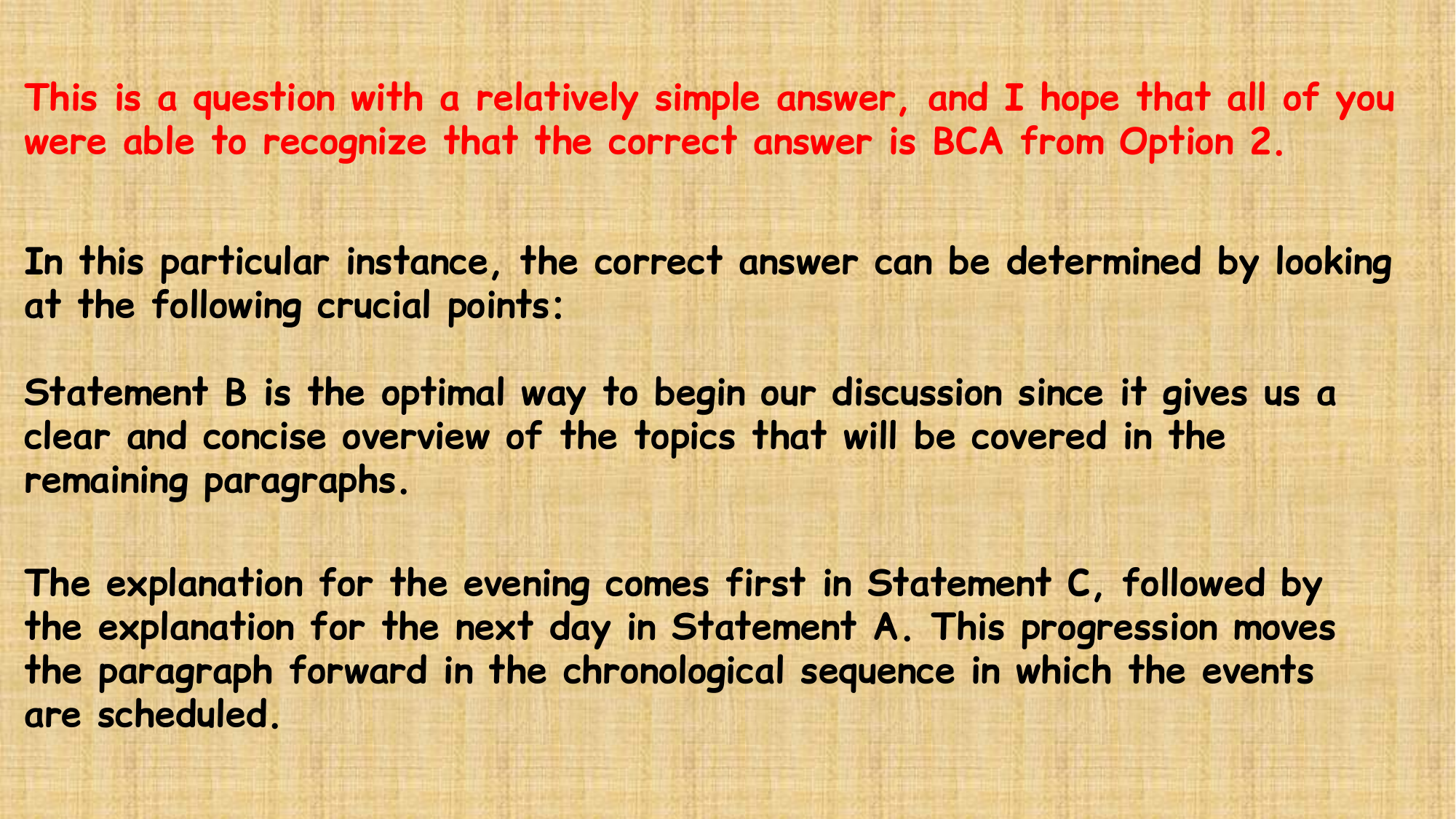

This is a question with a relatively simple answer, and I hope that all of you were able to recognize that the correct answer is BCA from Option 2.

In this particular instance, the correct answer can be determined by looking at the following crucial points:

Statement B is the optimal way to begin our discussion since it gives us a clear and concise overview of the topics that will be covered in the remaining paragraphs.
The explanation for the evening comes first in Statement C, followed by the explanation for the next day in Statement A. This progression moves the paragraph forward in the chronological sequence in which the events are scheduled.